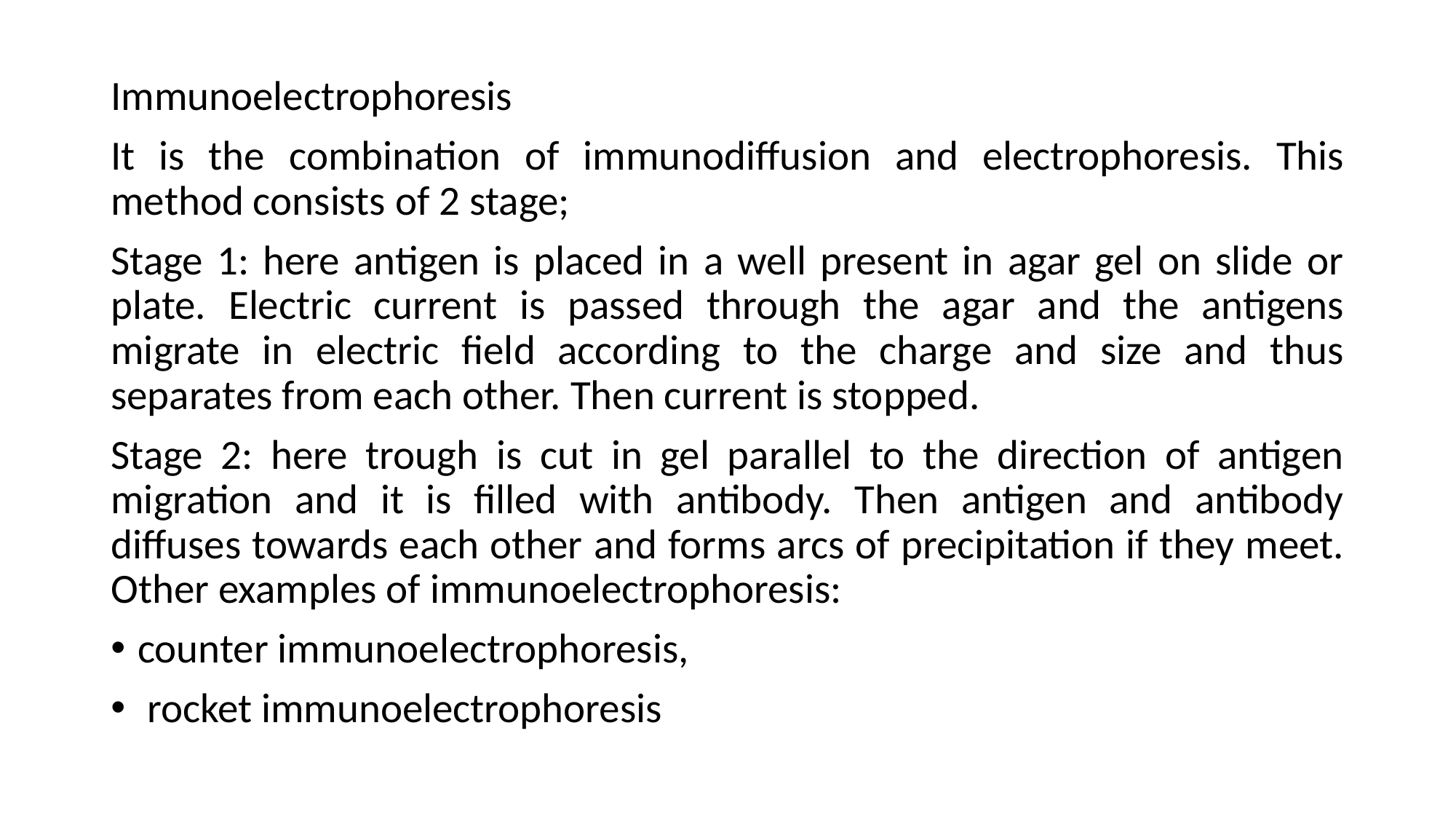

Immunoelectrophoresis
It is the combination of immunodiffusion and electrophoresis. This method consists of 2 stage;
Stage 1: here antigen is placed in a well present in agar gel on slide or plate. Electric current is passed through the agar and the antigens migrate in electric field according to the charge and size and thus separates from each other. Then current is stopped.
Stage 2: here trough is cut in gel parallel to the direction of antigen migration and it is filled with antibody. Then antigen and antibody diffuses towards each other and forms arcs of precipitation if they meet. Other examples of immunoelectrophoresis:
counter immunoelectrophoresis,
 rocket immunoelectrophoresis